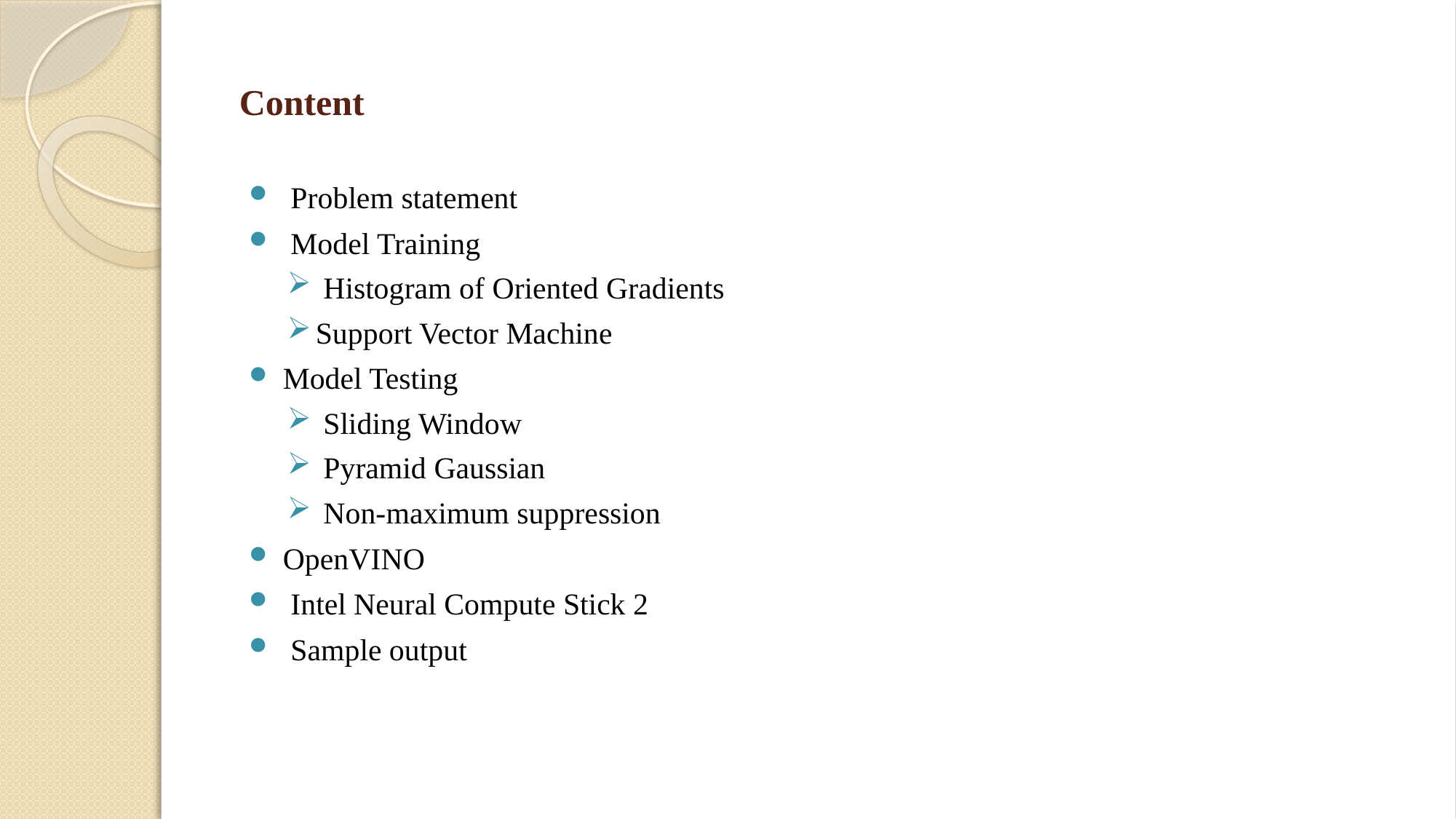

# Content
 Problem statement
 Model Training
 Histogram of Oriented Gradients
Support Vector Machine
Model Testing
 Sliding Window
 Pyramid Gaussian
 Non-maximum suppression
OpenVINO
 Intel Neural Compute Stick 2
 Sample output